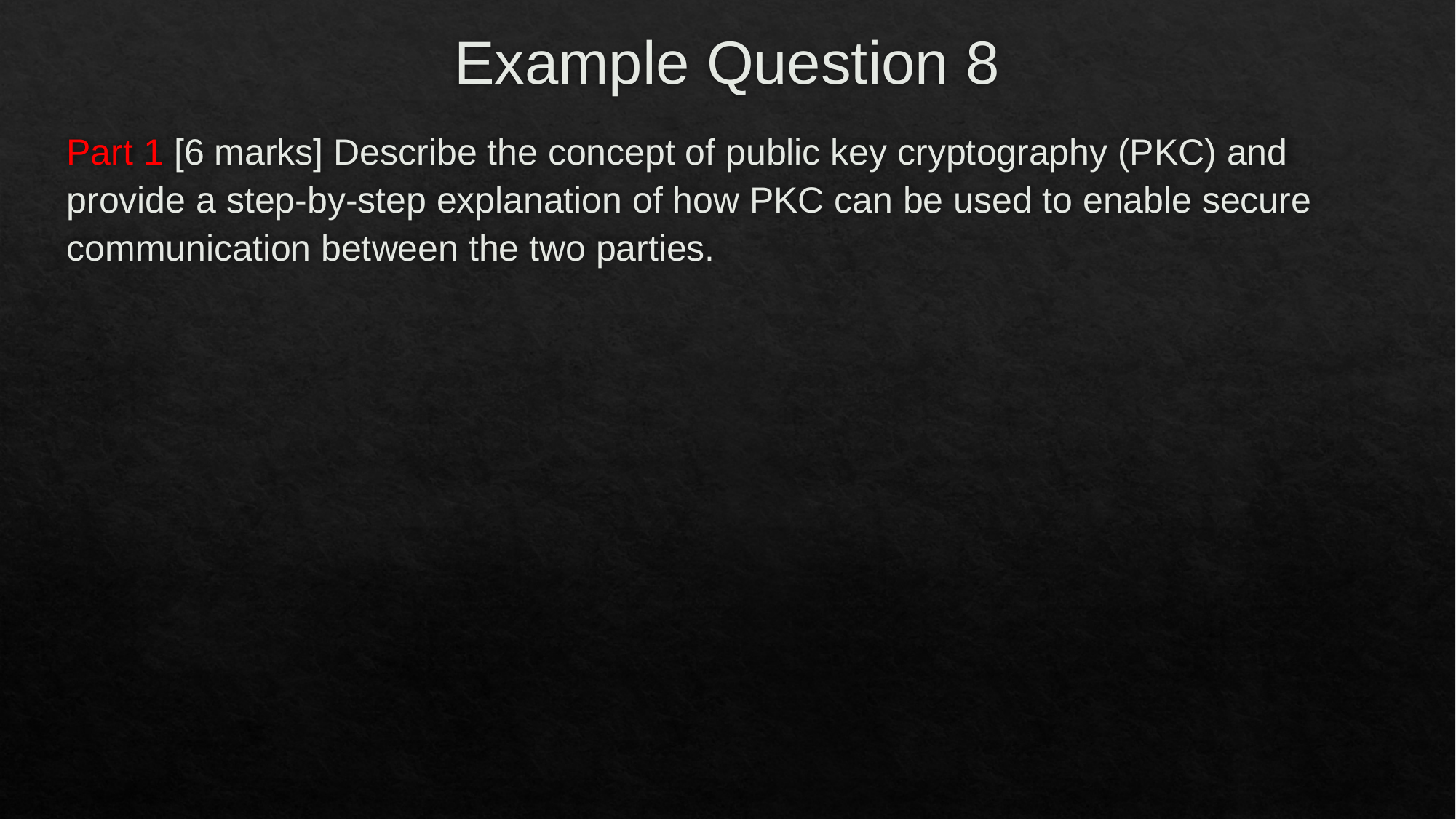

# Example Question 8
Part 1 [6 marks] Describe the concept of public key cryptography (PKC) and provide a step-by-step explanation of how PKC can be used to enable secure communication between the two parties.